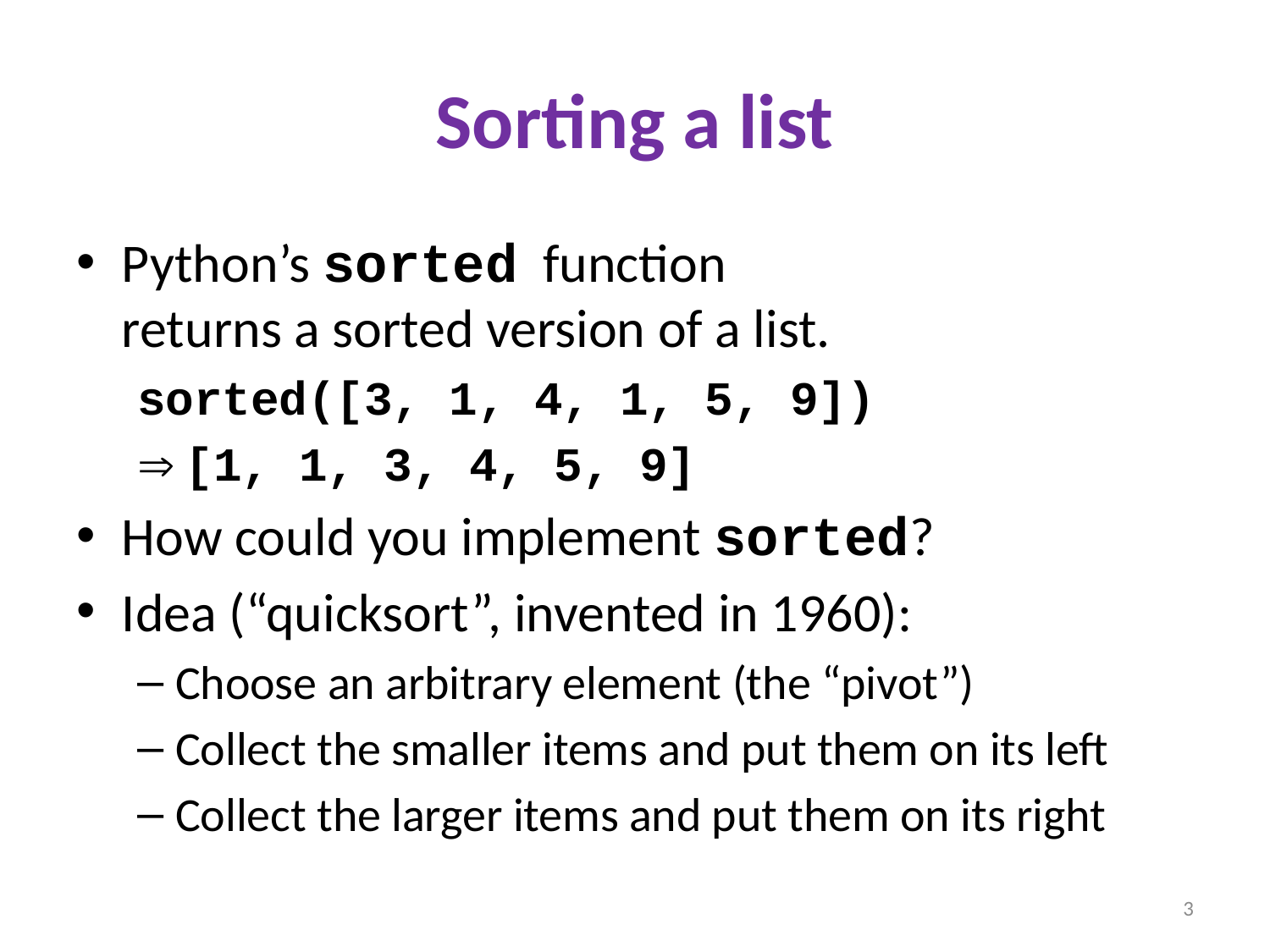

# Sorting a list
Python’s sorted  function
returns a sorted version of a list.
sorted([3, 1, 4, 1, 5, 9])
⇒ [1, 1, 3, 4, 5, 9]
How could you implement sorted?
Idea (“quicksort”, invented in 1960):
Choose an arbitrary element (the “pivot”)
Collect the smaller items and put them on its left
Collect the larger items and put them on its right
3